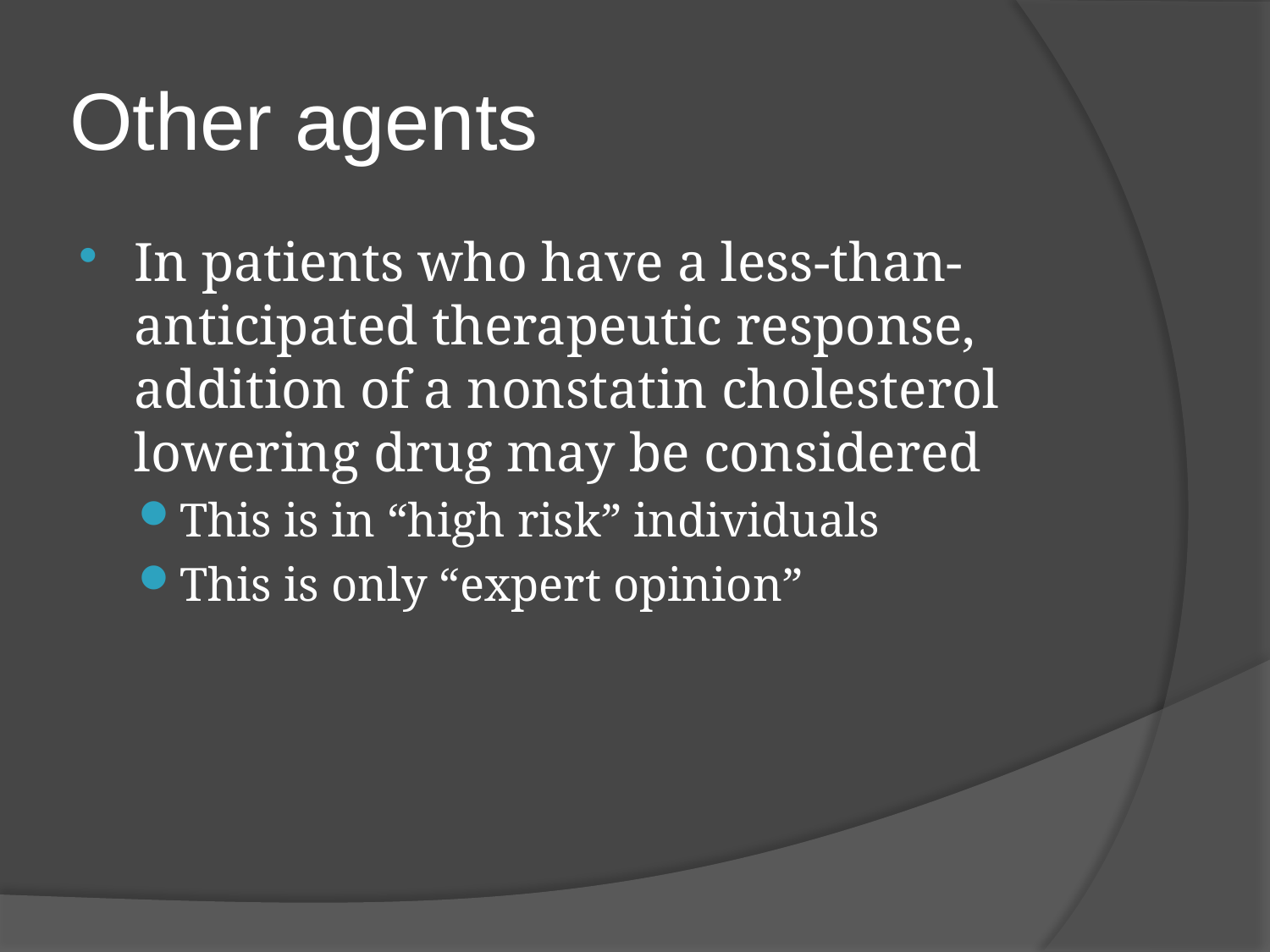

# Other agents
In patients who have a less-than-anticipated therapeutic response, addition of a nonstatin cholesterol lowering drug may be considered
This is in “high risk” individuals
This is only “expert opinion”